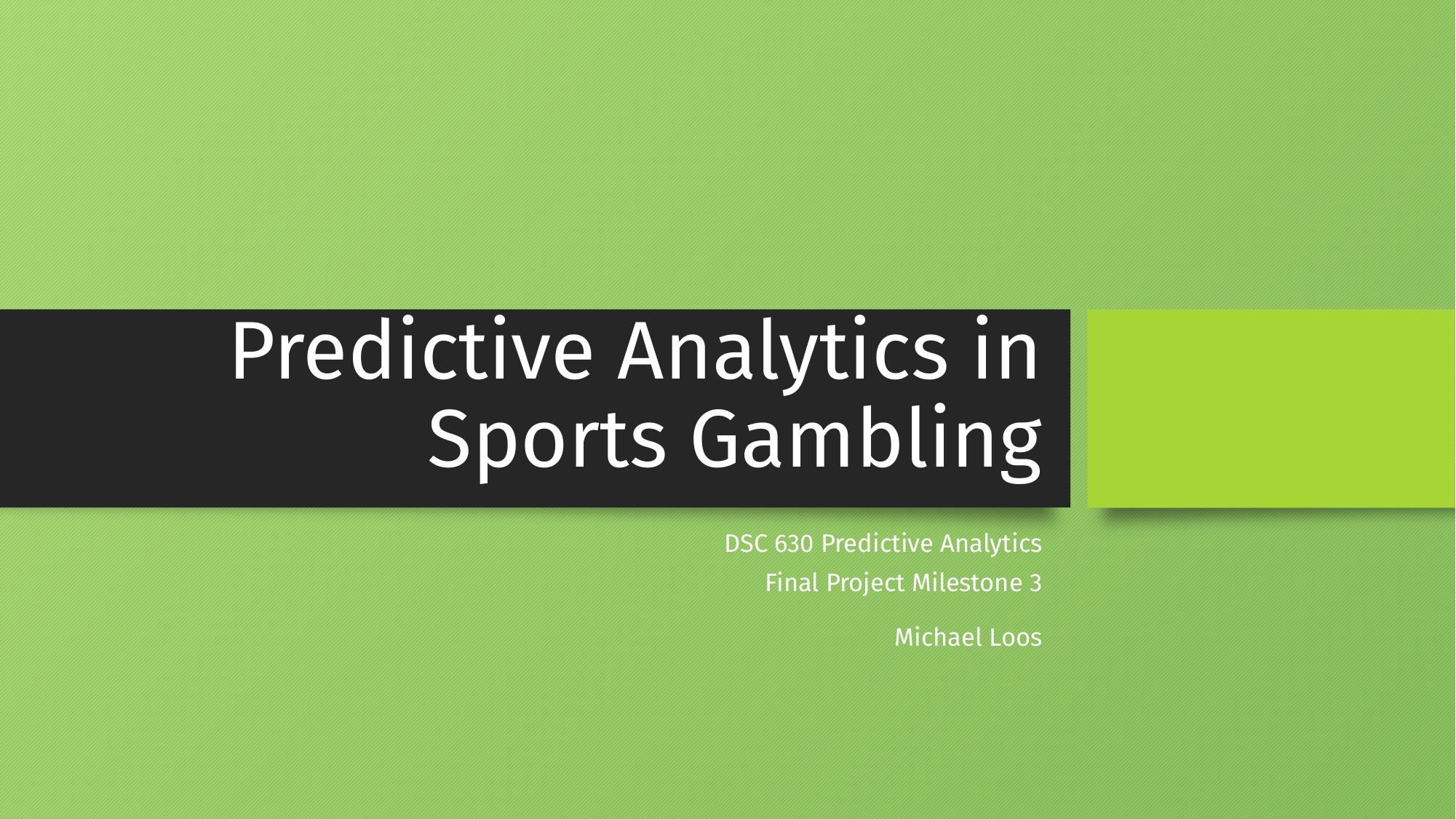

# Predictive Analytics in Sports Gambling
DSC 630 Predictive Analytics
Final Project Milestone 3
Michael Loos